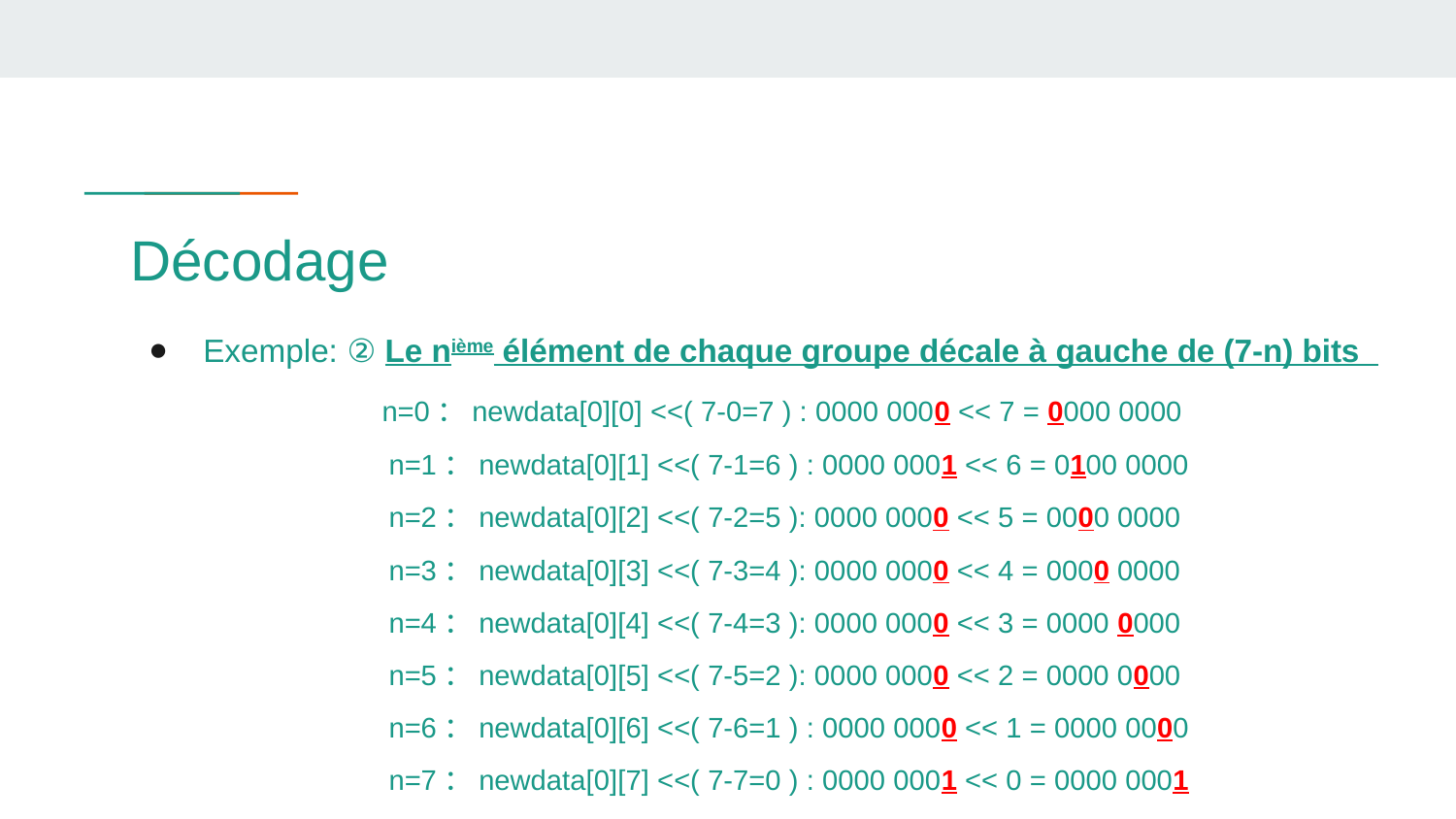

# Décodage
Exemple: ② Le nième élément de chaque groupe décale à gauche de (7-n) bits
                          n=0：newdata[0][0] <<( 7-0=7 ) : 0000 0000 << 7 = 0000 0000
                              n=1：newdata[0][1] <<( 7-1=6 ) : 0000 0001 << 6 = 0100 0000
                              n=2：newdata[0][2] <<( 7-2=5 ): 0000 0000 << 5 = 0000 0000
                              n=3：newdata[0][3] <<( 7-3=4 ): 0000 0000 << 4 = 0000 0000
                              n=4：newdata[0][4] <<( 7-4=3 ): 0000 0000 << 3 = 0000 0000
                              n=5：newdata[0][5] <<( 7-5=2 ): 0000 0000 << 2 = 0000 0000
                              n=6：newdata[0][6] <<( 7-6=1 ) : 0000 0000 << 1 = 0000 0000
                              n=7：newdata[0][7] <<( 7-7=0 ) : 0000 0001 << 0 = 0000 0001
28